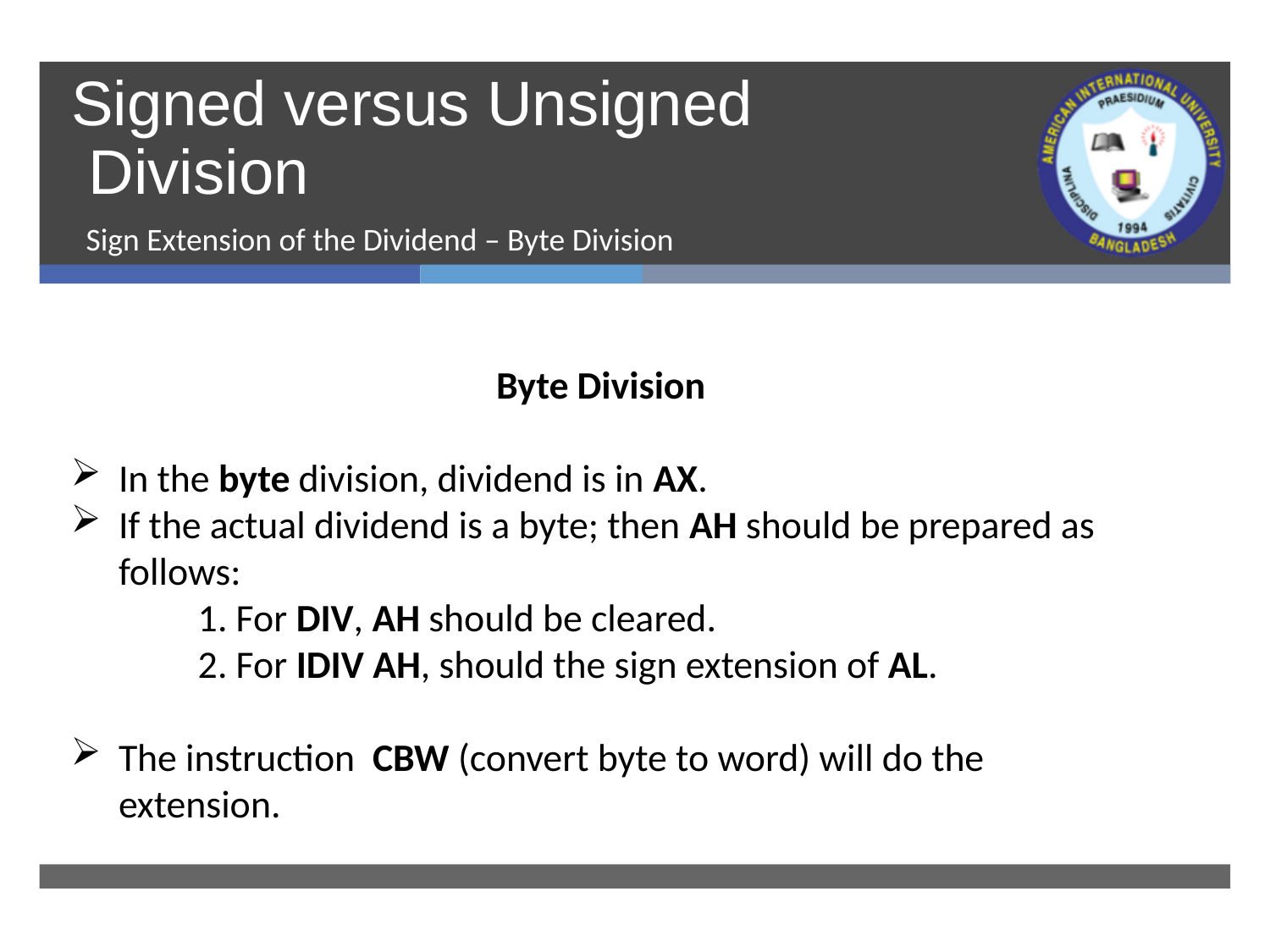

# Signed versus Unsigned Division
 Sign Extension of the Dividend – Byte Division
Byte Division

In the byte division, dividend is in AX.
If the actual dividend is a byte; then AH should be prepared as follows:
1. For DIV, AH should be cleared.
2. For IDIV AH, should the sign extension of AL.

The instruction  CBW (convert byte to word) will do the extension.